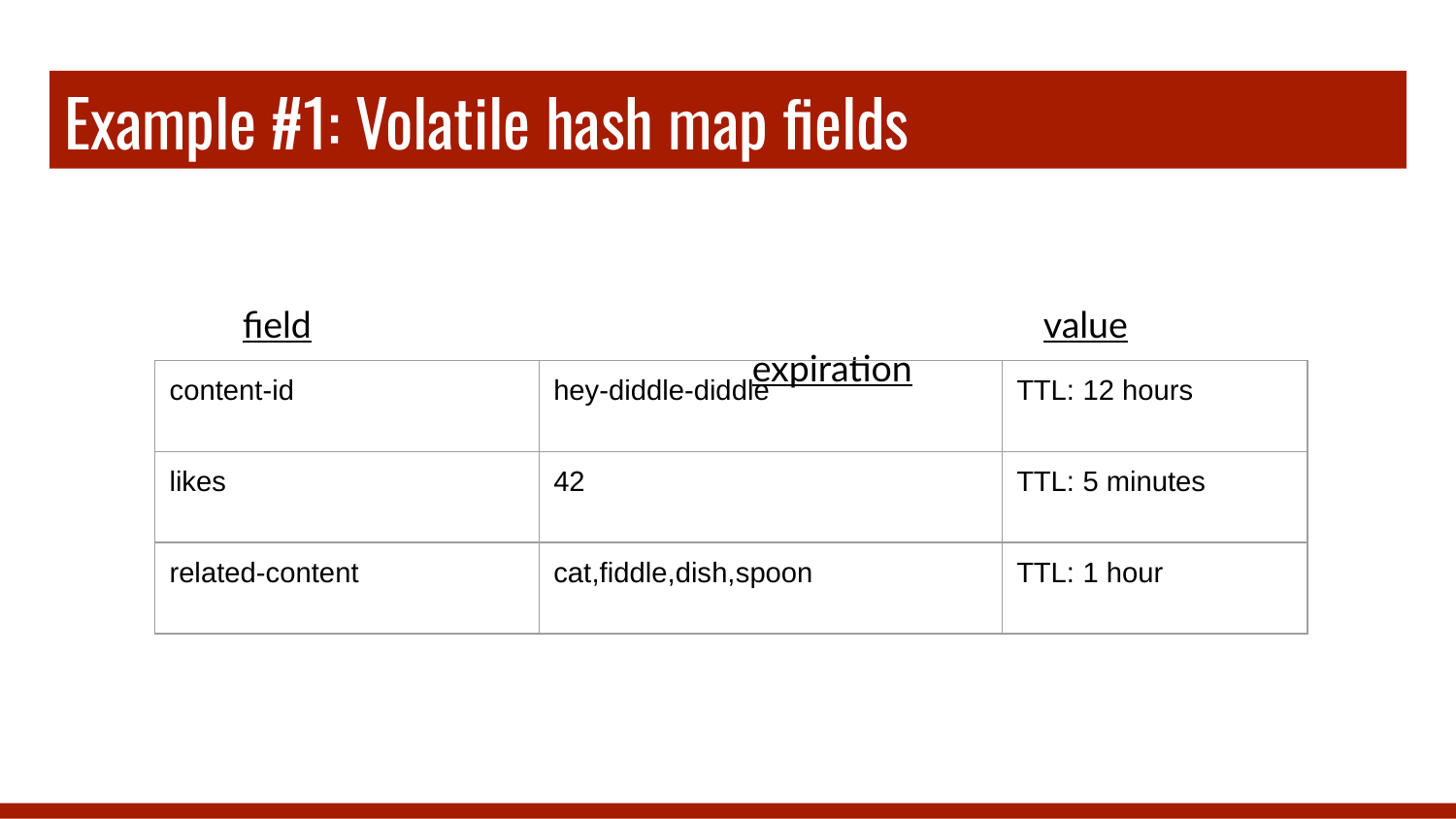

# Example #1: Volatile hash map fields

field						value					expiration
| content-id | hey-diddle-diddle | TTL: 12 hours |
| --- | --- | --- |
| likes | 42 | TTL: 5 minutes |
| related-content | cat,fiddle,dish,spoon | TTL: 1 hour |